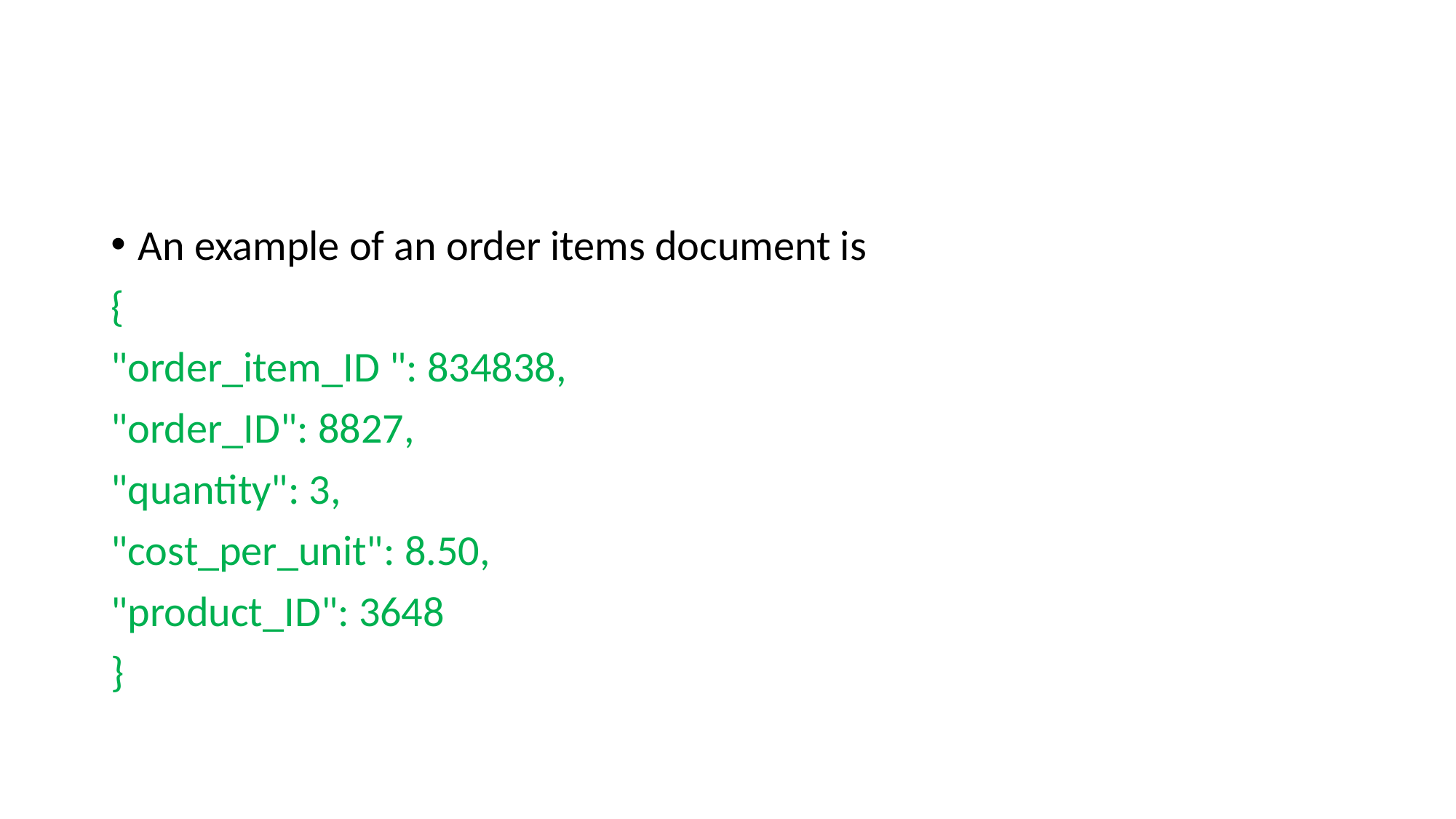

#
An example of an order items document is
{
"order_item_ID ": 834838,
"order_ID": 8827,
"quantity": 3,
"cost_per_unit": 8.50,
"product_ID": 3648
}